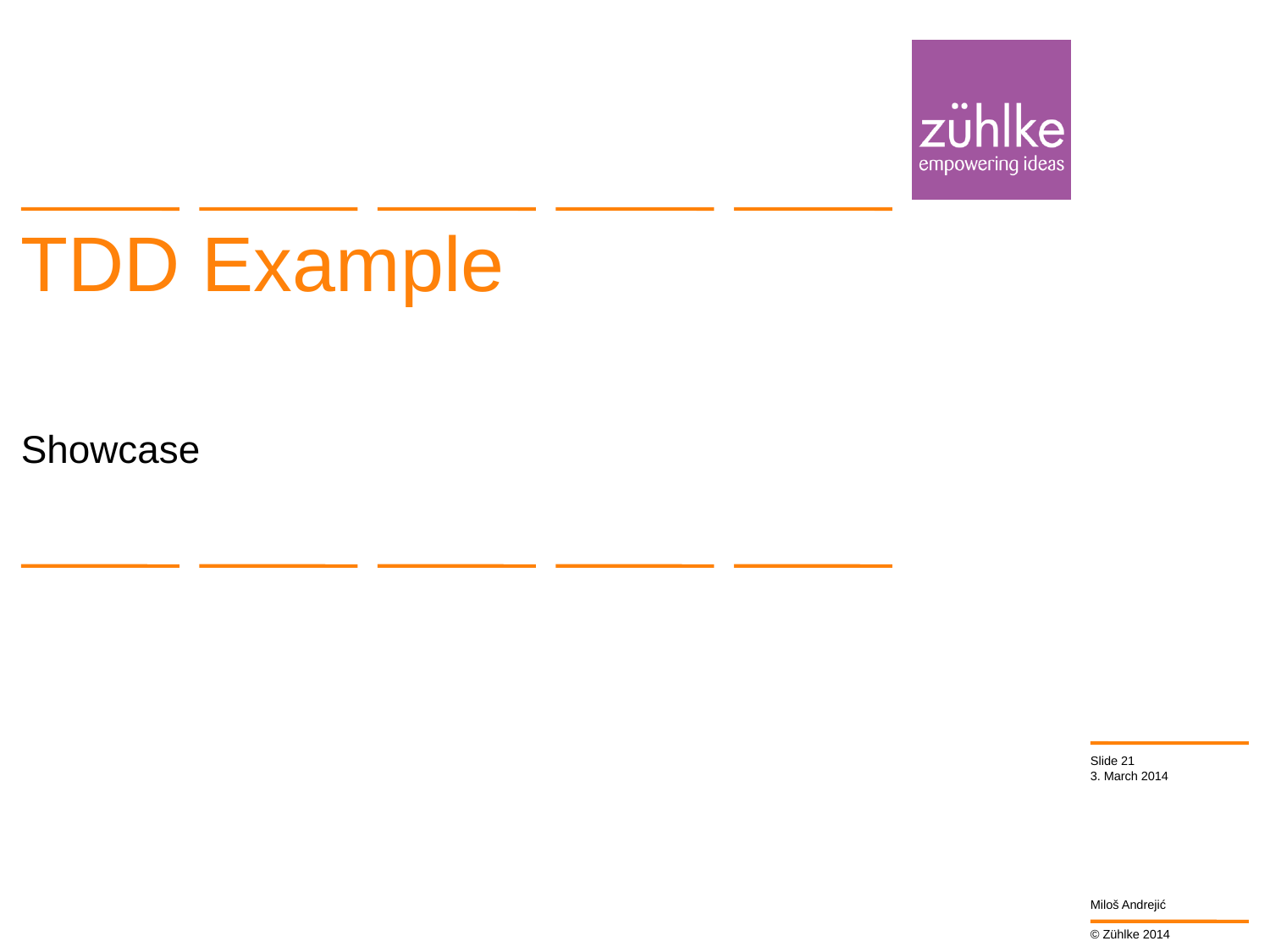

# TDD Example
Showcase
Slide 21
3. March 2014